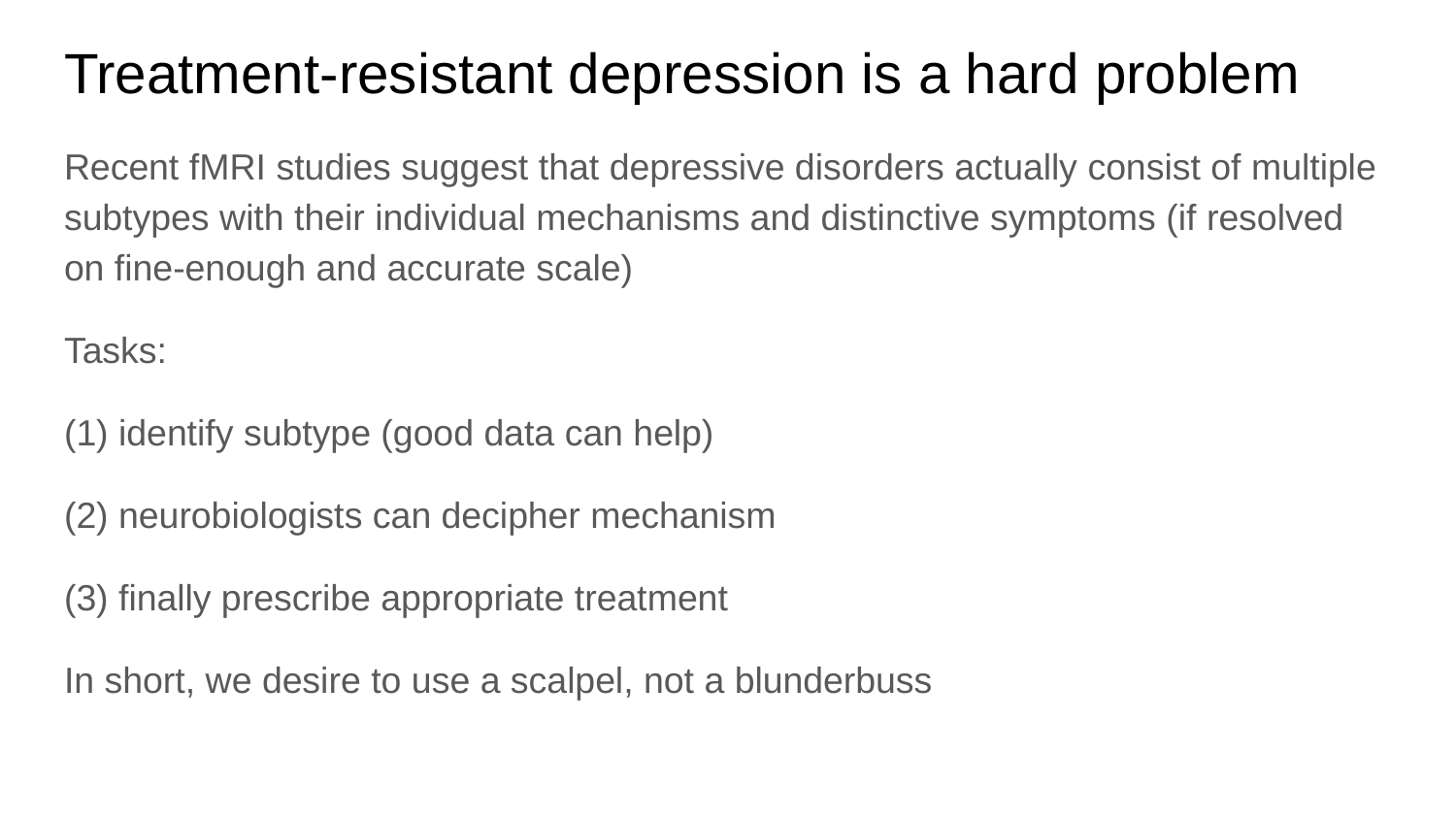

# Treatment-resistant depression is a hard problem
Recent fMRI studies suggest that depressive disorders actually consist of multiple subtypes with their individual mechanisms and distinctive symptoms (if resolved on fine-enough and accurate scale)
Tasks:
(1) identify subtype (good data can help)
(2) neurobiologists can decipher mechanism
(3) finally prescribe appropriate treatment
In short, we desire to use a scalpel, not a blunderbuss